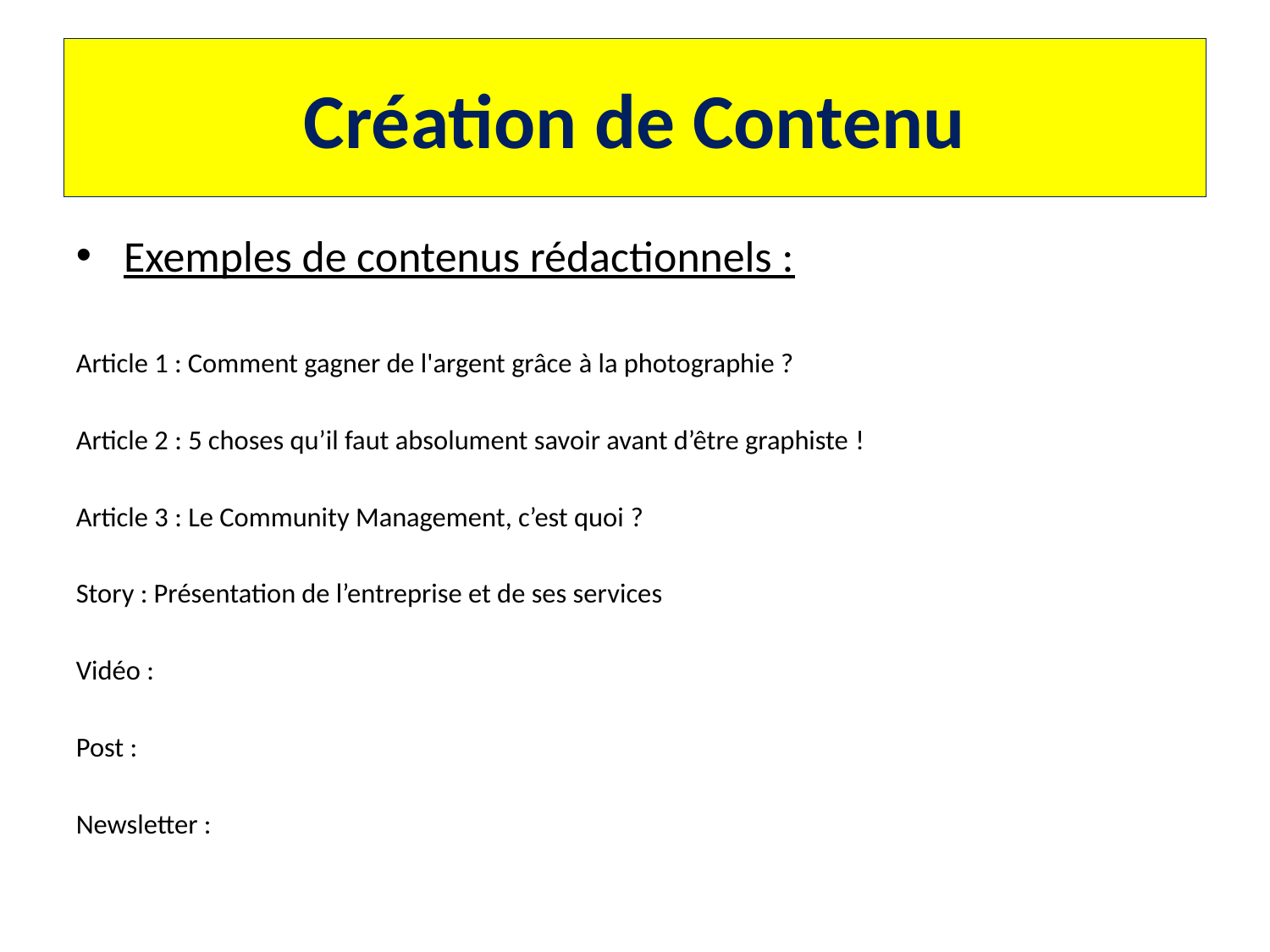

# Création de Contenu
Exemples de contenus rédactionnels :

Article 1 : Comment gagner de l'argent grâce à la photographie ?

Article 2 : 5 choses qu’il faut absolument savoir avant d’être graphiste !

Article 3 : Le Community Management, c’est quoi ?

Story : Présentation de l’entreprise et de ses services

Vidéo :

Post :

Newsletter :